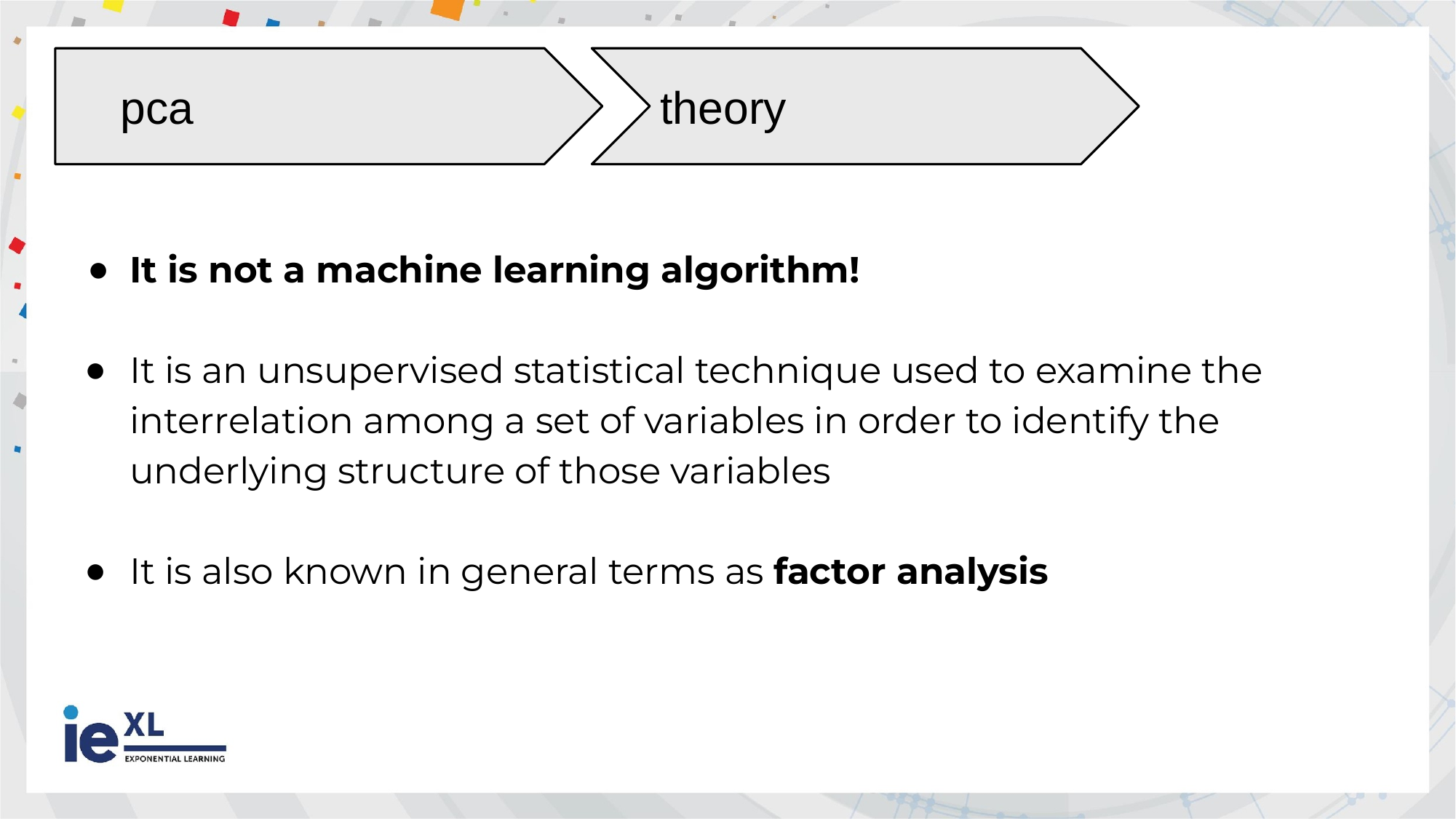

pca
theory

It is not a machine learning algorithm!

It is an unsupervised statistical technique used to examine the interrelation among a set of variables in order to identify the underlying structure of those variables

It is also known in general terms as factor analysis